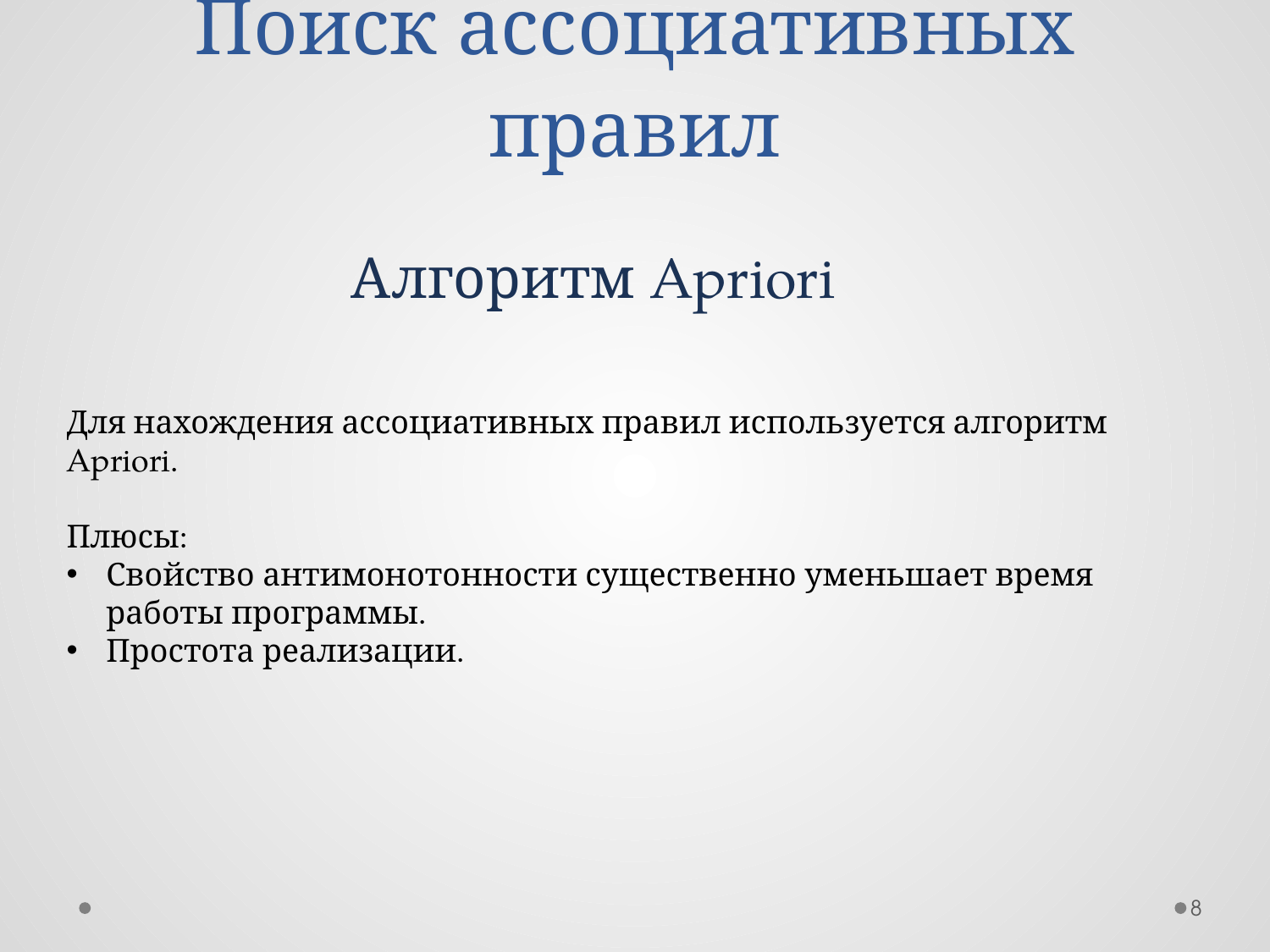

Поиск ассоциативных правил
Алгоритм Apriori
Для нахождения ассоциативных правил используется алгоритм Apriori.

Плюсы:
Свойство антимонотонности существенно уменьшает время работы программы.
Простота реализации.
8